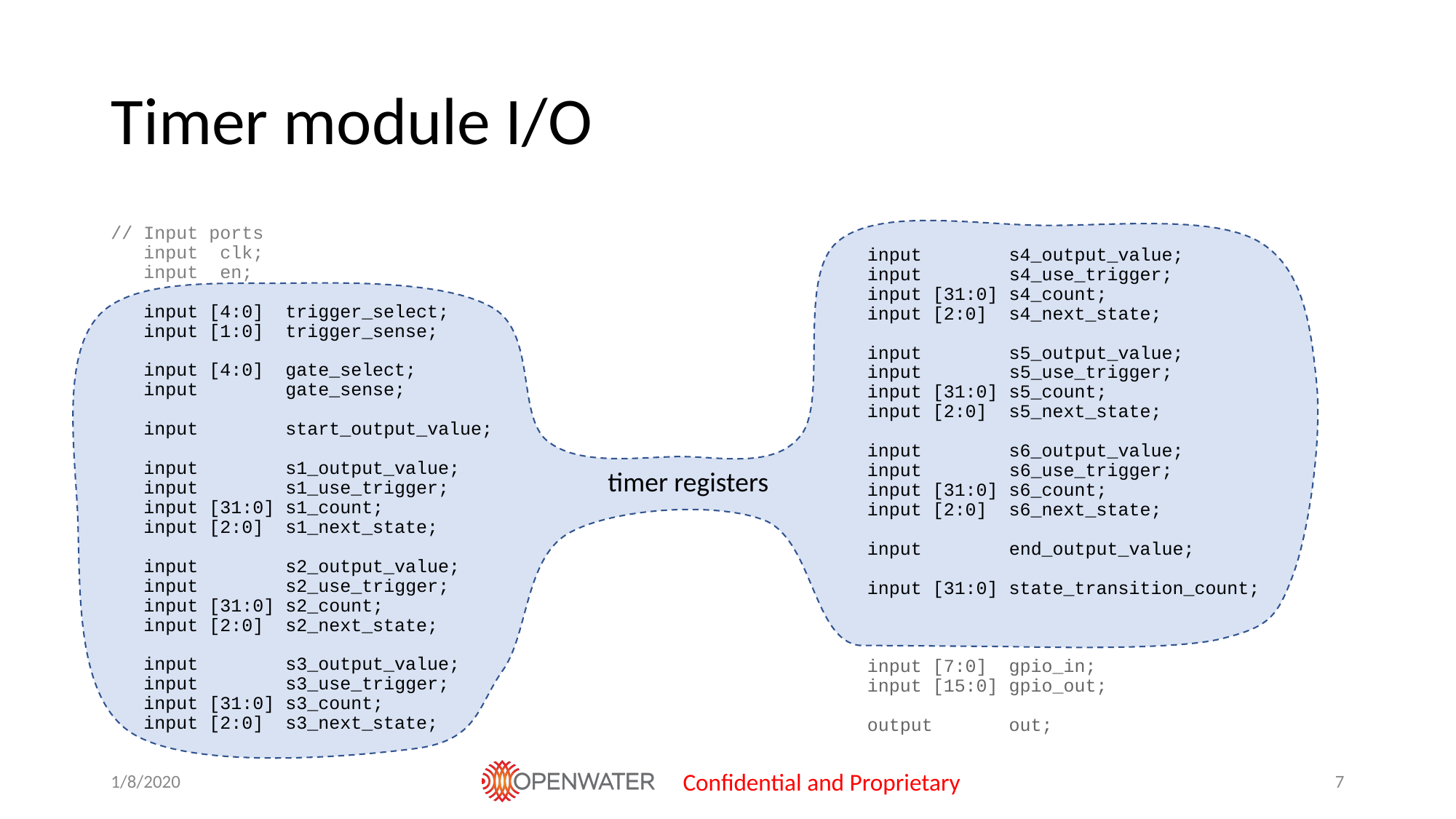

# Timer module I/O
// Input ports
   input  clk;
   input 	en;

   input [4:0]  trigger_select;
   input [1:0]  trigger_sense;

   input [4:0]  gate_select;
   input        gate_sense;

   input 	      start_output_value;

   input        s1_output_value;
   input        s1_use_trigger;
   input [31:0] s1_count;
   input [2:0]  s1_next_state;

   input        s2_output_value;
   input 	      s2_use_trigger;
   input [31:0] s2_count;
   input [2:0]  s2_next_state;

   input        s3_output_value;
   input 	      s3_use_trigger;
   input [31:0] s3_count;
   input [2:0]  s3_next_state;

   input        s4_output_value;
   input 	      s4_use_trigger;
   input [31:0] s4_count;
   input [2:0]  s4_next_state;

   input        s5_output_value;
   input 	      s5_use_trigger;
   input [31:0] s5_count;
   input [2:0]  s5_next_state;

   input        s6_output_value;
   input 	      s6_use_trigger;
   input [31:0] s6_count;
   input [2:0]  s6_next_state;

   input 	      end_output_value;

   input [31:0] state_transition_count;

   input [7:0]  gpio_in;
   input [15:0] gpio_out;

   output       out;

timer registers
1/8/2020
Confidential and Proprietary
7